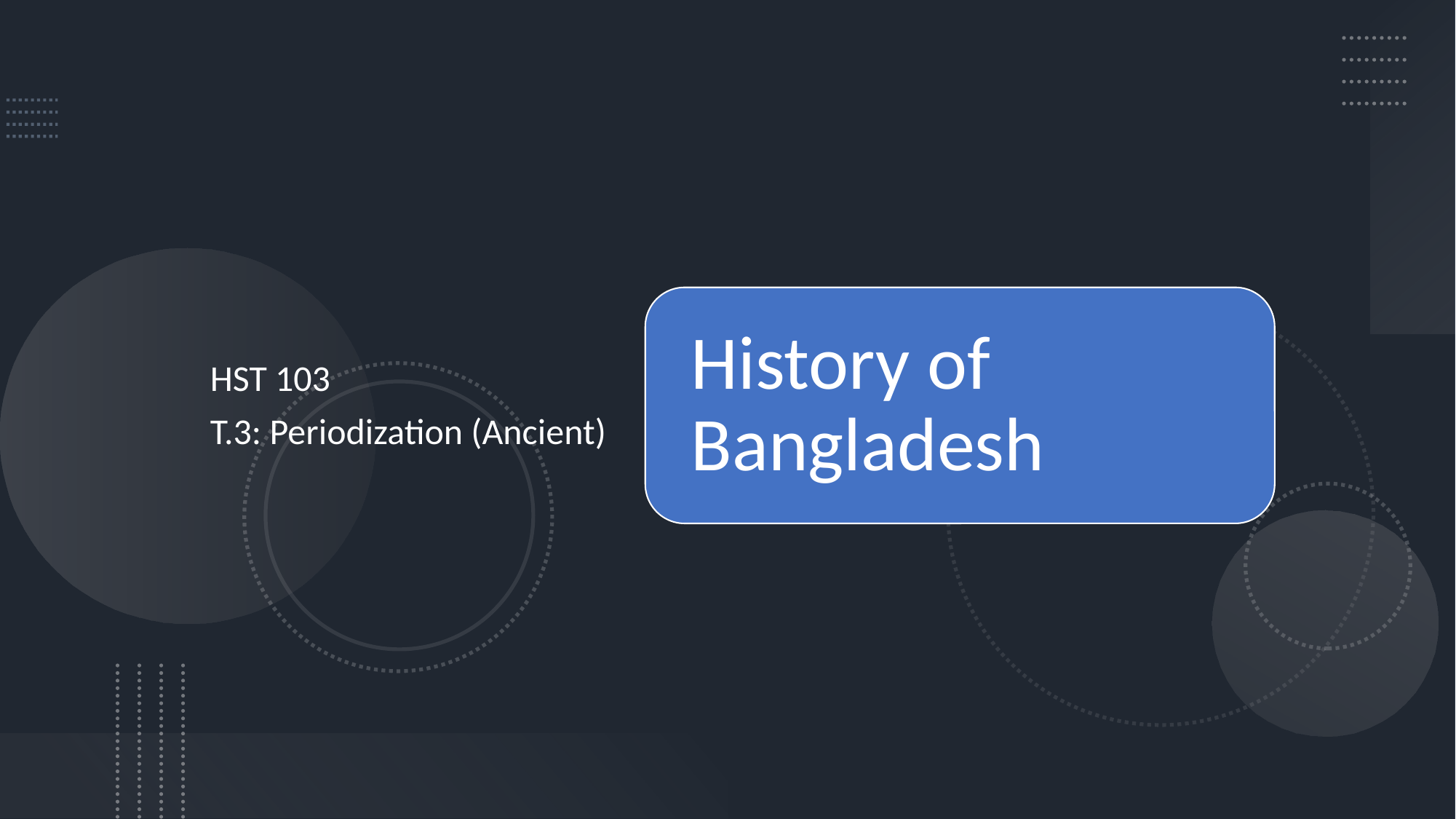

History of Bangladesh

HST 103
T.3: Periodization (Ancient)